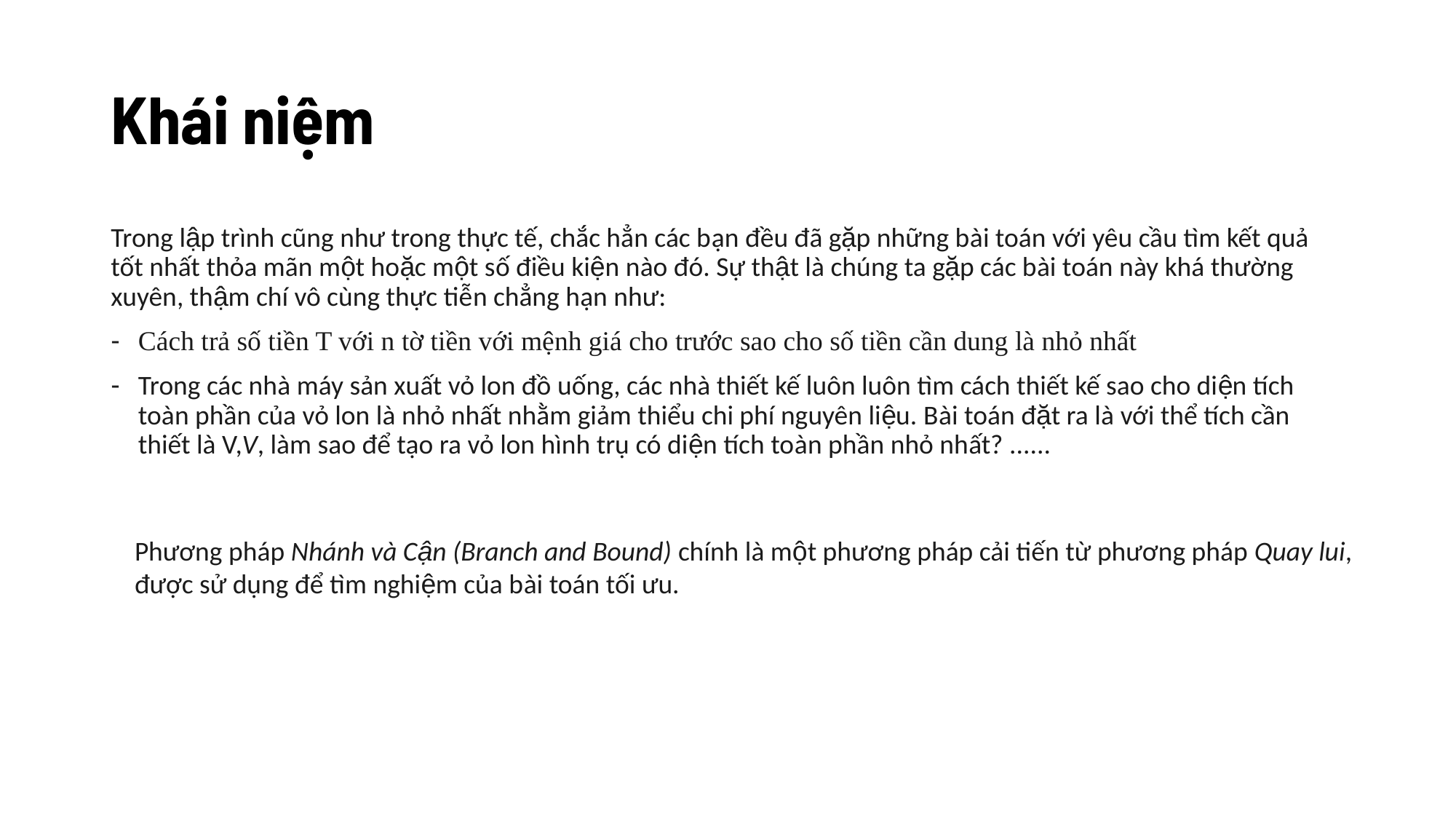

# Khái niệm
Trong lập trình cũng như trong thực tế, chắc hẳn các bạn đều đã gặp những bài toán với yêu cầu tìm kết quả tốt nhất thỏa mãn một hoặc một số điều kiện nào đó. Sự thật là chúng ta gặp các bài toán này khá thường xuyên, thậm chí vô cùng thực tiễn chẳng hạn như:
Cách trả số tiền T với n tờ tiền với mệnh giá cho trước sao cho số tiền cần dung là nhỏ nhất
Trong các nhà máy sản xuất vỏ lon đồ uống, các nhà thiết kế luôn luôn tìm cách thiết kế sao cho diện tích toàn phần của vỏ lon là nhỏ nhất nhằm giảm thiểu chi phí nguyên liệu. Bài toán đặt ra là với thể tích cần thiết là V,V, làm sao để tạo ra vỏ lon hình trụ có diện tích toàn phần nhỏ nhất? ......

Phương pháp Nhánh và Cận (Branch and Bound) chính là một phương pháp cải tiến từ phương pháp Quay lui, được sử dụng để tìm nghiệm của bài toán tối ưu.